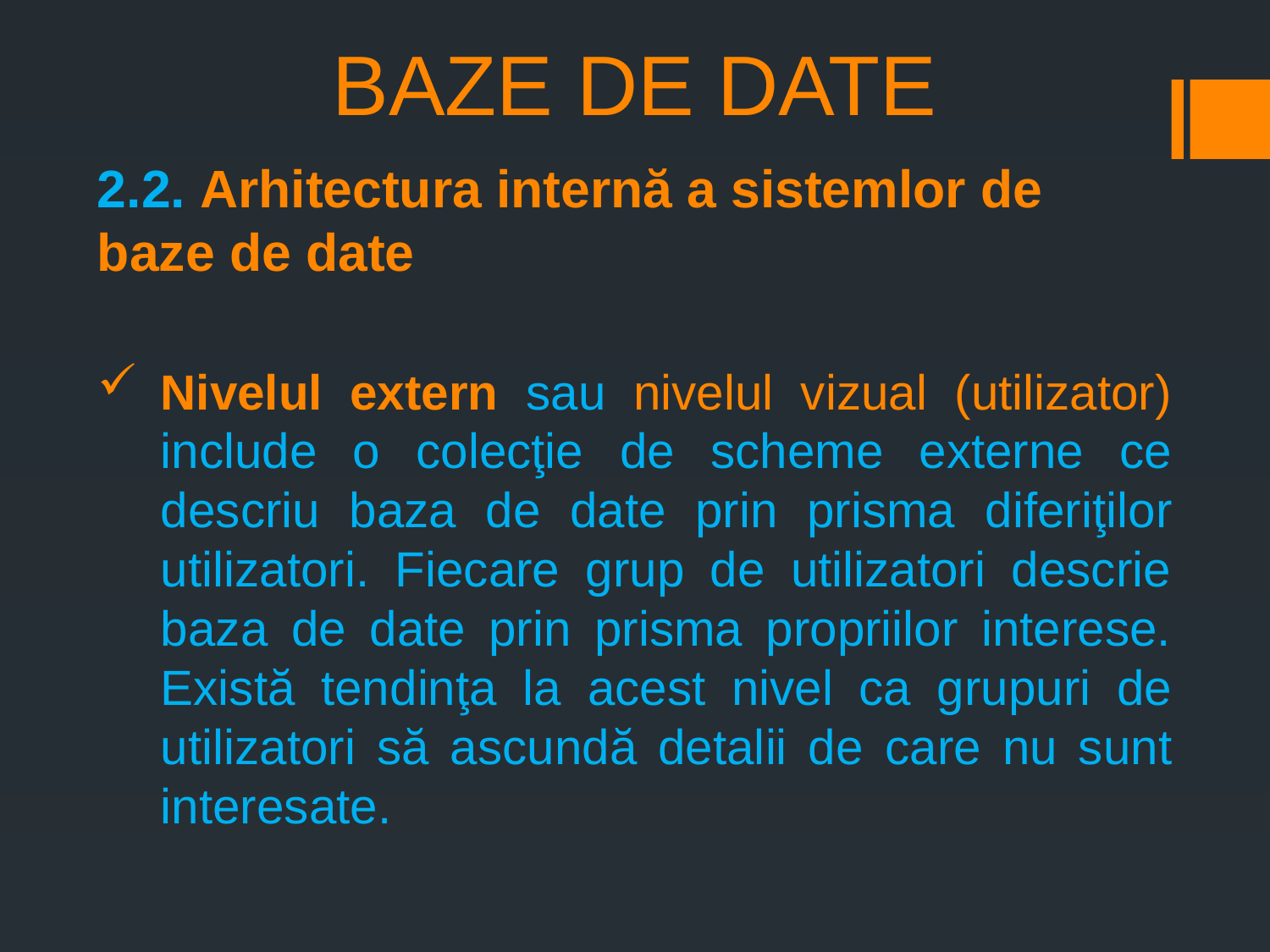

# BAZE DE DATE
2.2. Arhitectura internă a sistemlor de baze de date

Nivelul extern sau nivelul vizual (utilizator) include o colecţie de scheme externe ce descriu baza de date prin prisma diferiţilor utilizatori. Fiecare grup de utilizatori descrie baza de date prin prisma propriilor interese. Există tendinţa la acest nivel ca grupuri de utilizatori să ascundă detalii de care nu sunt interesate.